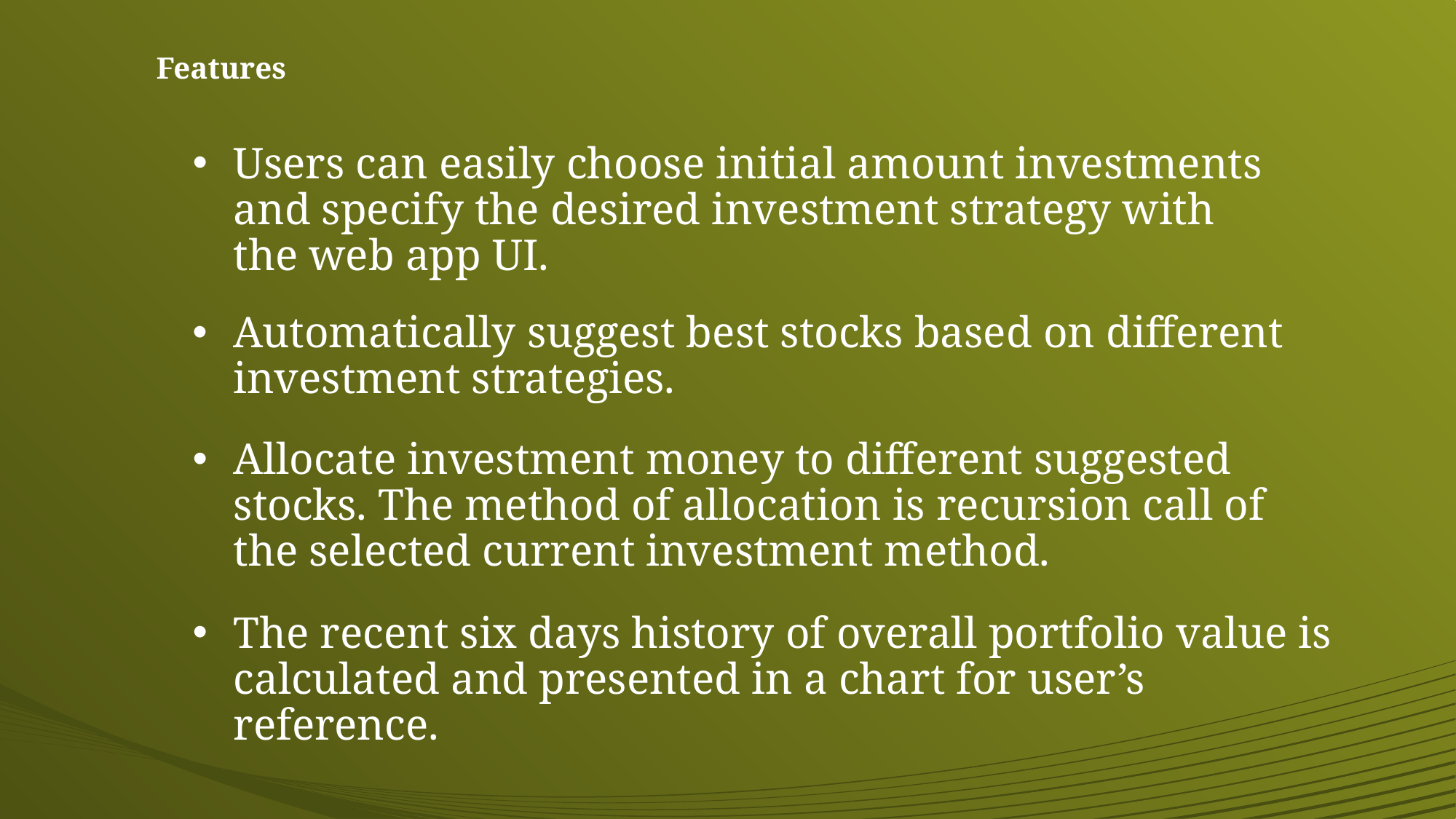

# Features
Users can easily choose initial amount investments and specify the desired investment strategy with the web app UI.
Automatically suggest best stocks based on different investment strategies.
Allocate investment money to different suggested stocks. The method of allocation is recursion call of the selected current investment method.
The recent six days history of overall portfolio value is calculated and presented in a chart for user’s reference.